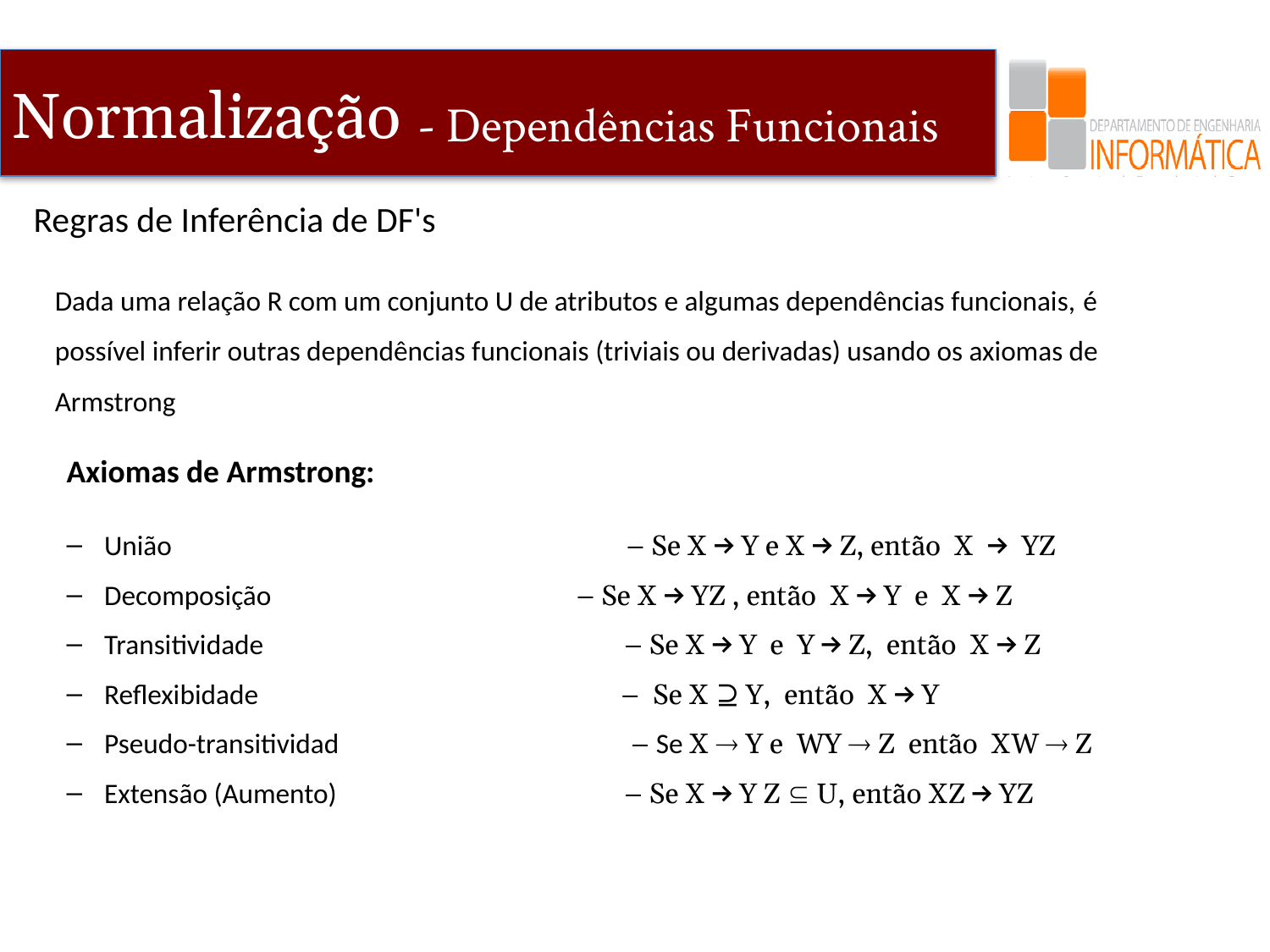

- Dependências Funcionais
Regras de Inferência de DF's
Dada uma relação R com um conjunto U de atributos e algumas dependências funcionais, é possível inferir outras dependências funcionais (triviais ou derivadas) usando os axiomas de Armstrong
Axiomas de Armstrong:

União	– Se X → Y e X → Z, então  X  →  YZ
Decomposição                                                – Se X → YZ , então  X → Y  e  X → Z
Transitividade	         – Se X → Y  e  Y → Z,  então  X → Z
Reflexibidade  	        –  Se X ⊇ Y,  então  X → Y
Pseudo-transitividad 	          – Se X → Y e  WY → Z  então  XW → Z
Extensão (Aumento)	         – Se X → Y Z ⊆ U, então XZ → YZ